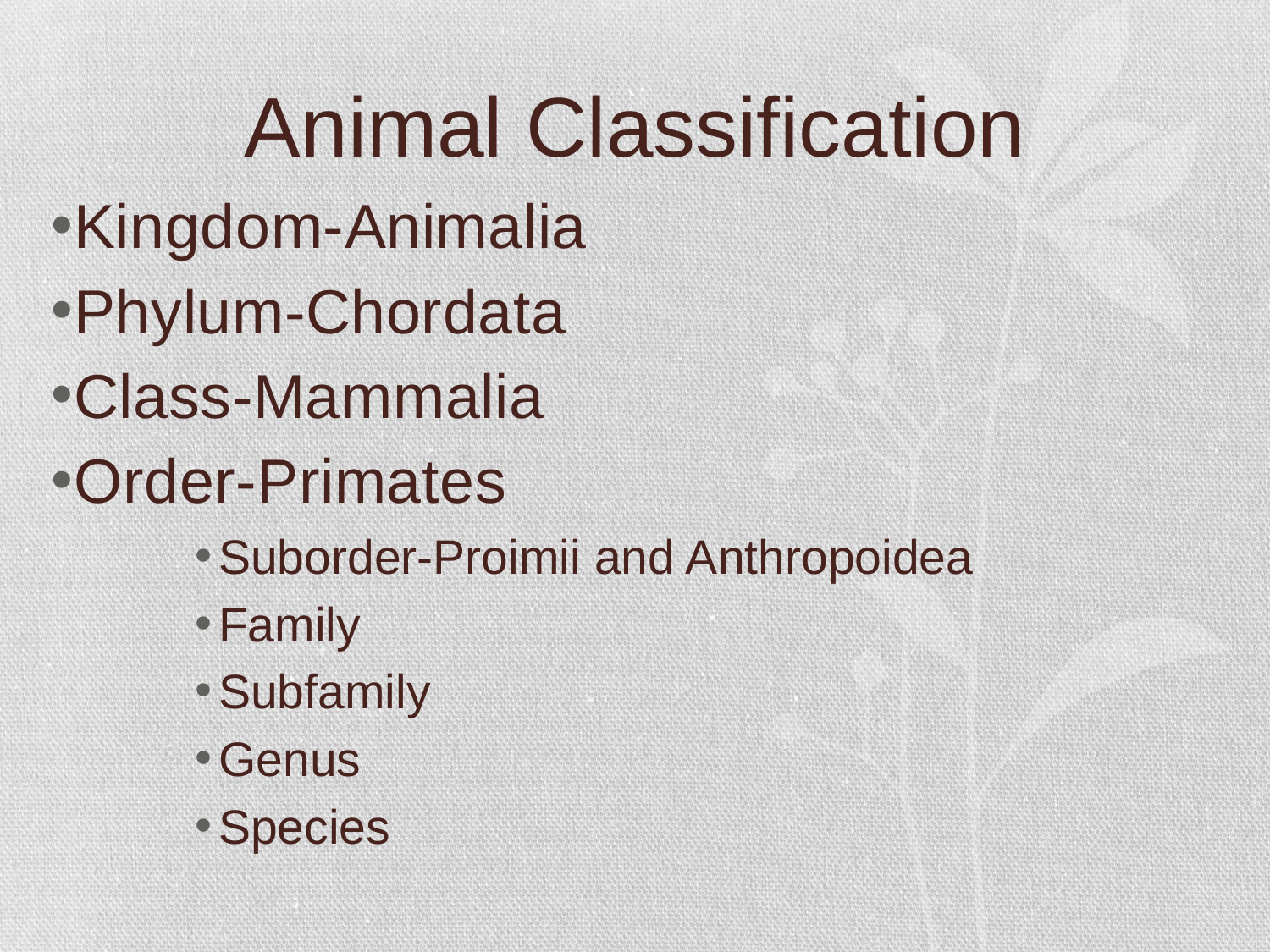

# Animal Classification
Kingdom-Animalia
Phylum-Chordata
Class-Mammalia
Order-Primates
Suborder-Proimii and Anthropoidea
Family
Subfamily
Genus
Species